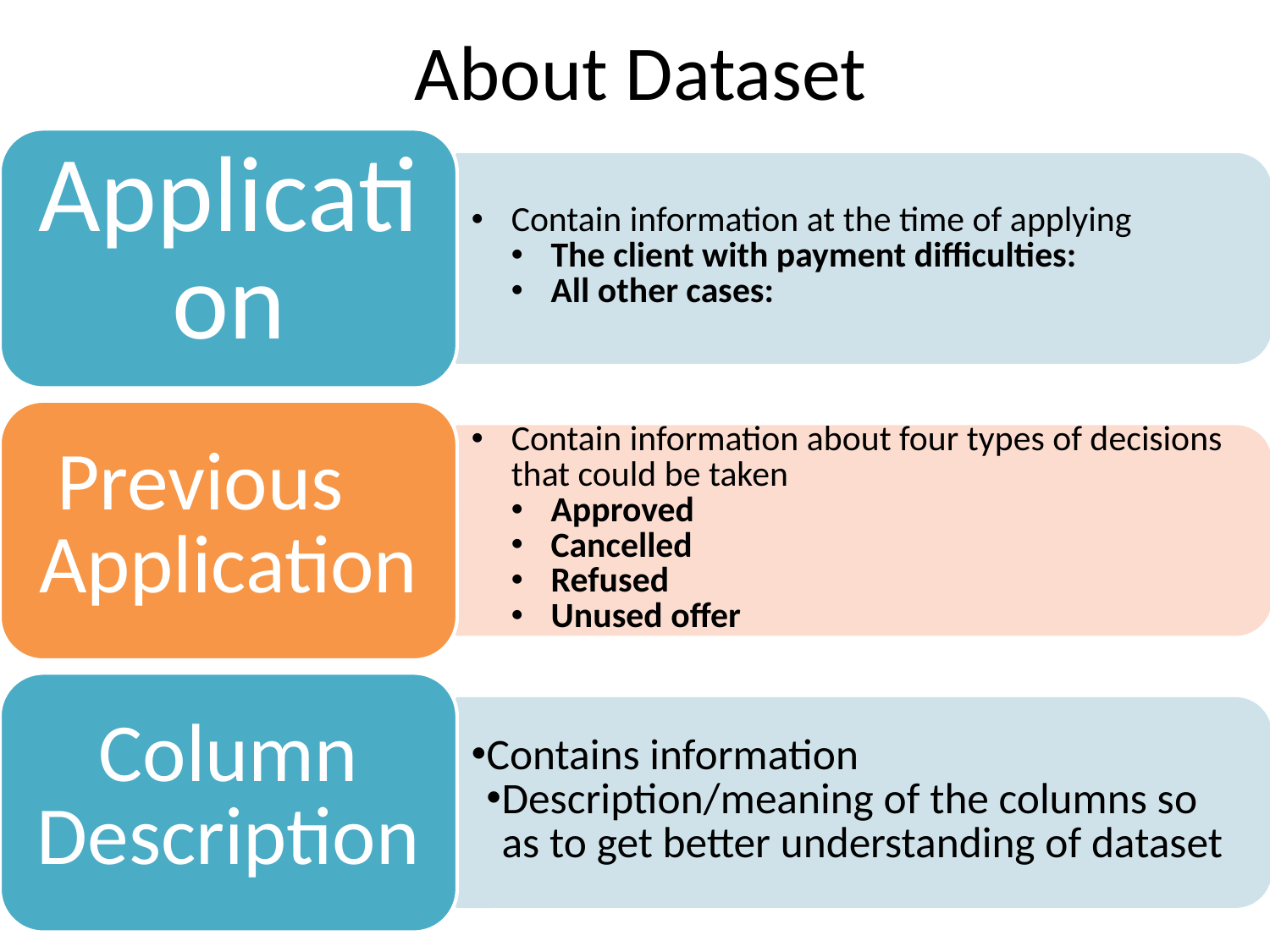

# About Dataset
Application
Contain information at the time of applying
The client with payment difficulties:
Previous    Application
Contain information about four types of decisions that could be taken
Approved
All other cases:
Cancelled
Refused
Unused offer